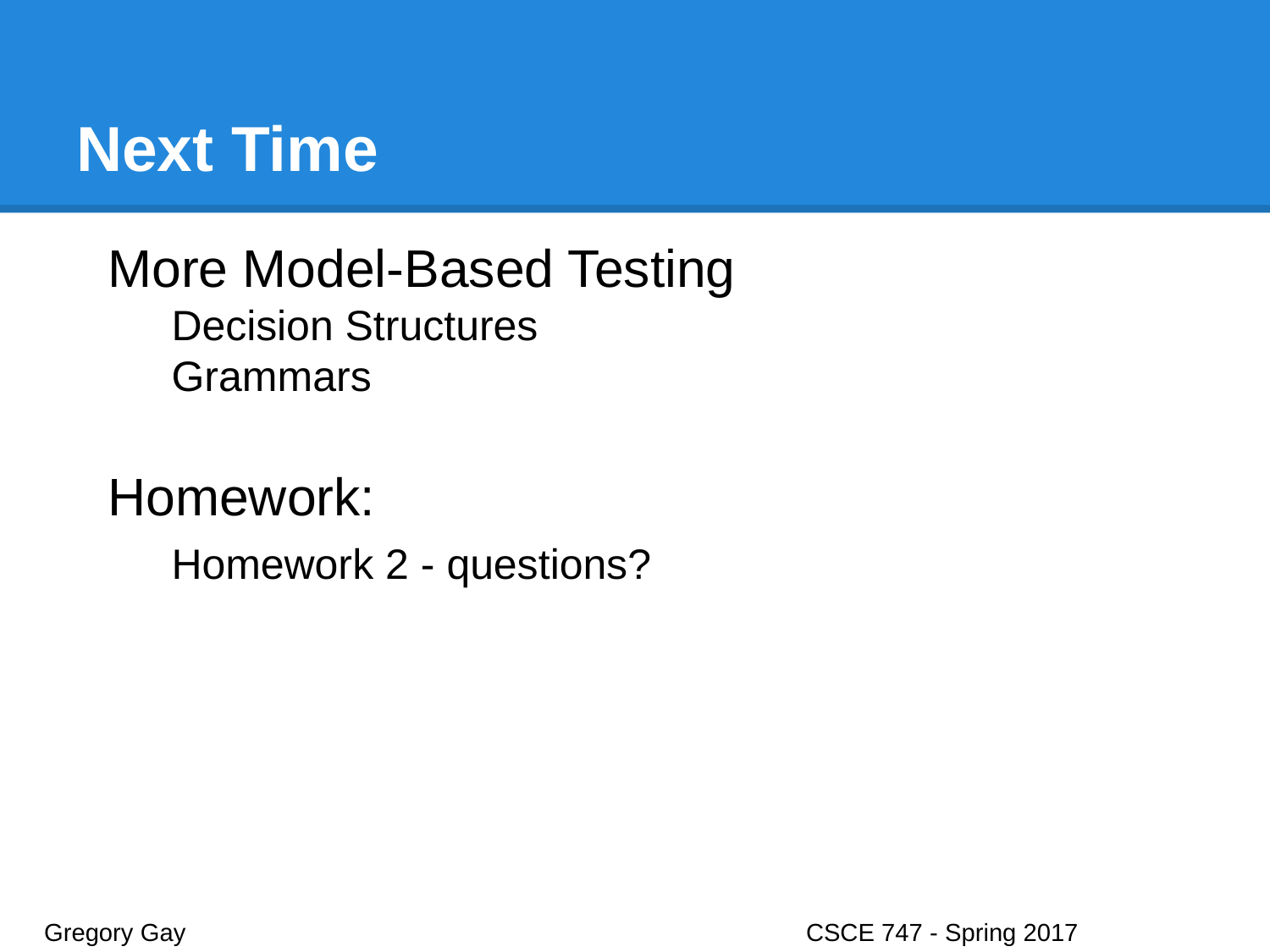

# Next Time
More Model-Based Testing
Decision Structures
Grammars

Homework:
Homework 2 - questions?
Gregory Gay					CSCE 747 - Spring 2017							25